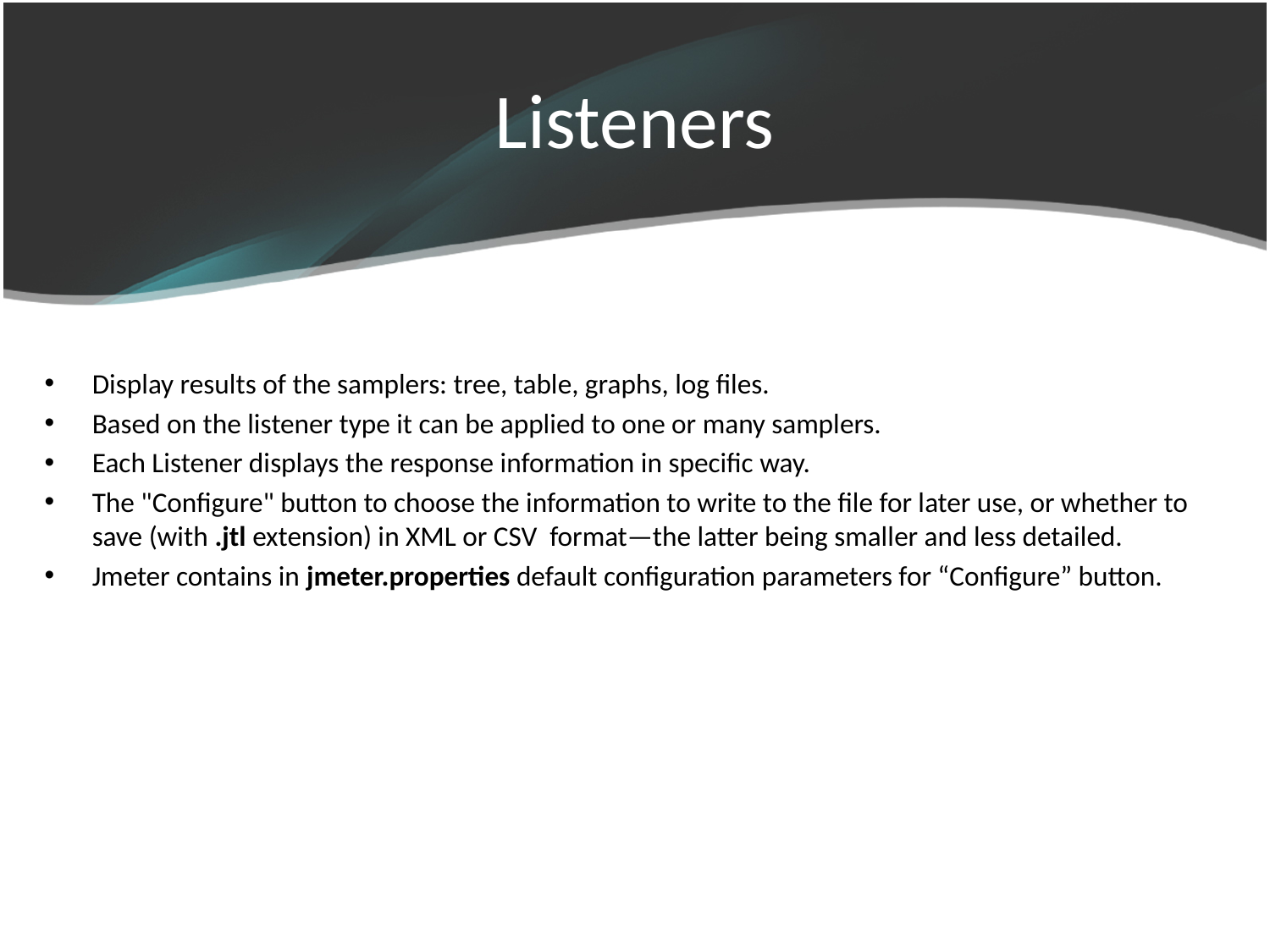

# Listeners
Display results of the samplers: tree, table, graphs, log files.
Based on the listener type it can be applied to one or many samplers.
Each Listener displays the response information in specific way.
The "Configure" button to choose the information to write to the file for later use, or whether to save (with .jtl extension) in XML or CSV  format—the latter being smaller and less detailed.
Jmeter contains in jmeter.properties default configuration parameters for “Configure” button.